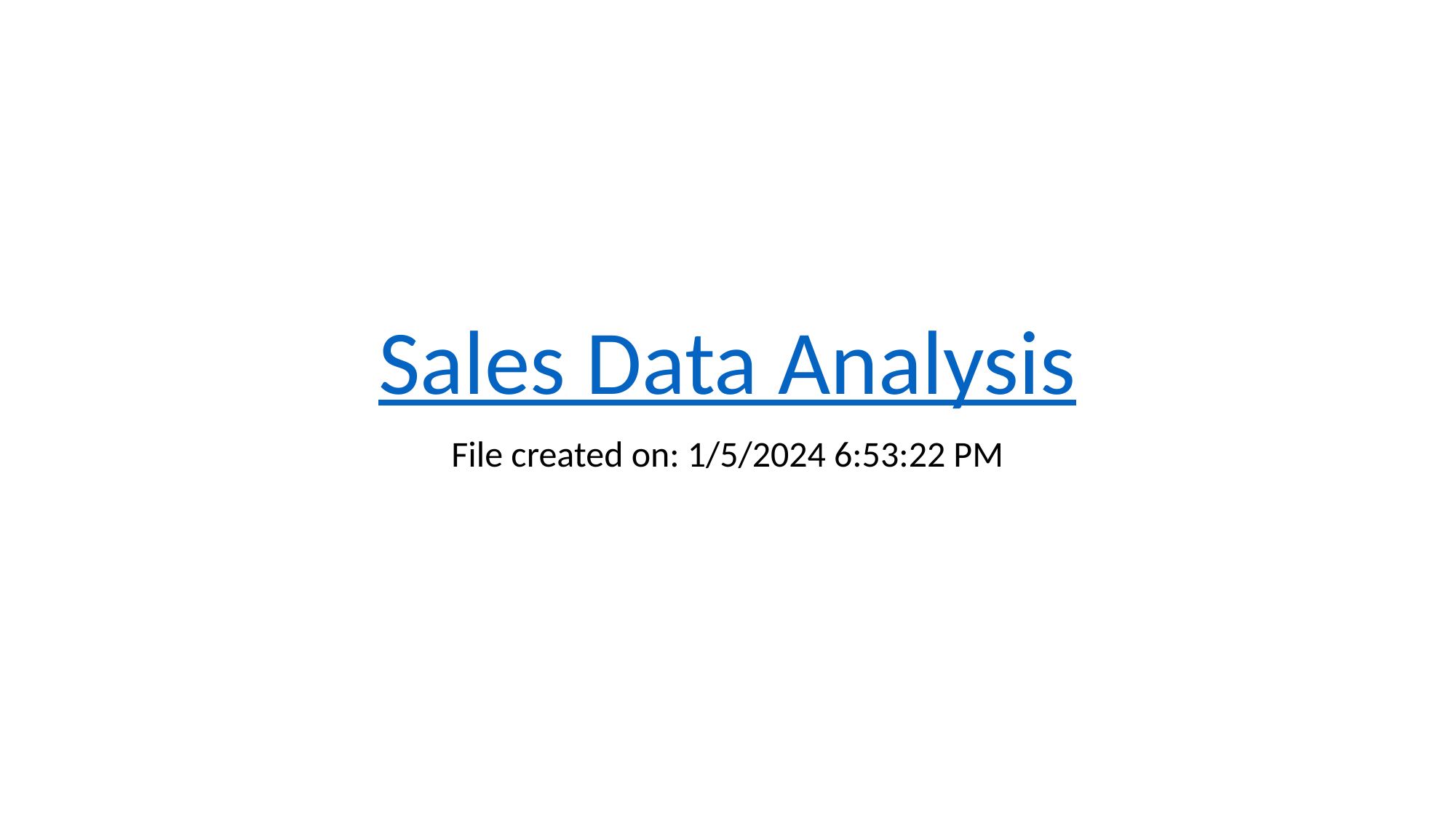

# Sales Data Analysis
File created on: 1/5/2024 6:53:22 PM